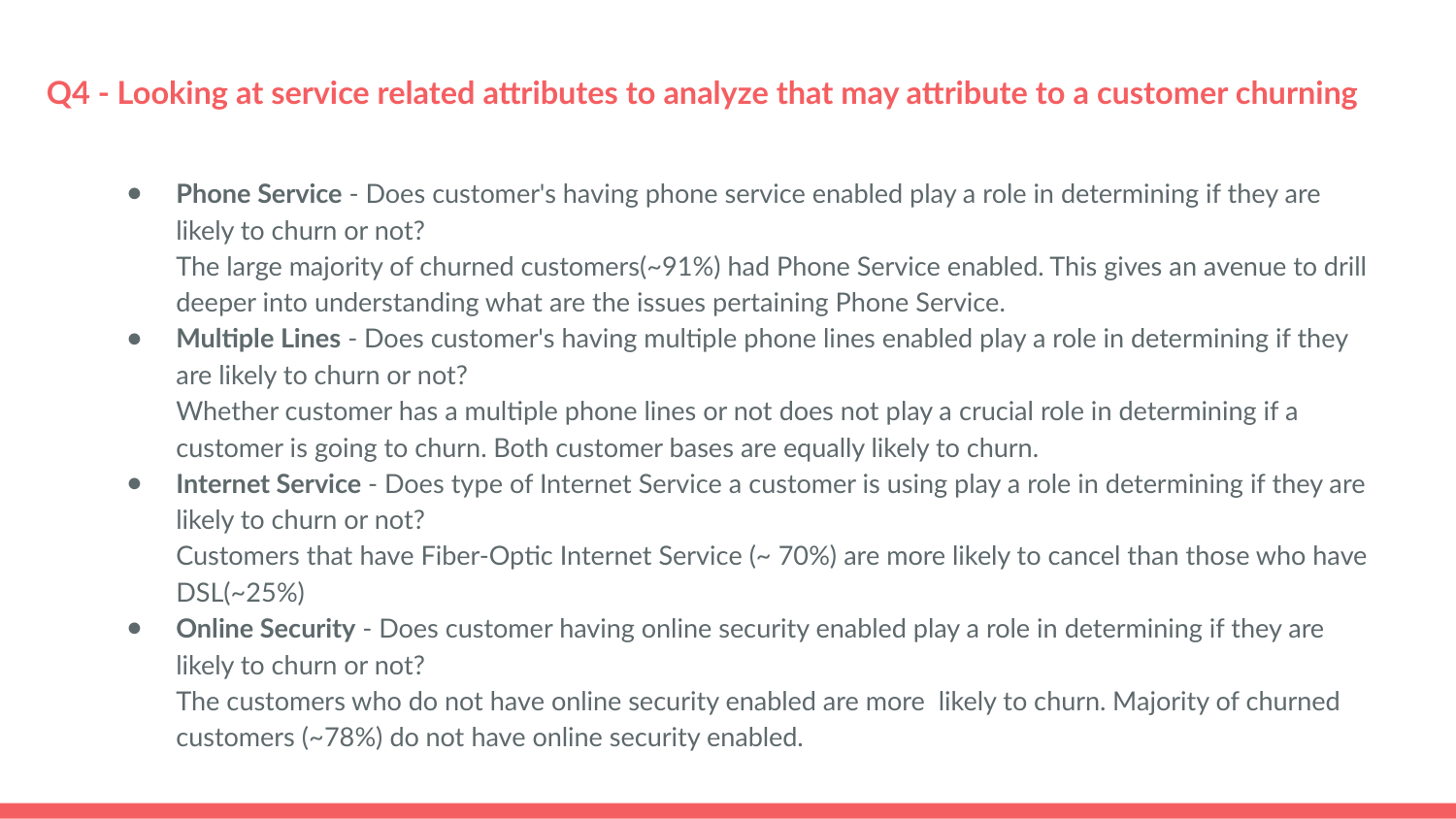

# Q4 - Looking at service related attributes to analyze that may attribute to a customer churning
Phone Service - Does customer's having phone service enabled play a role in determining if they are likely to churn or not?
The large majority of churned customers(~91%) had Phone Service enabled. This gives an avenue to drill deeper into understanding what are the issues pertaining Phone Service.
Multiple Lines - Does customer's having multiple phone lines enabled play a role in determining if they are likely to churn or not?
Whether customer has a multiple phone lines or not does not play a crucial role in determining if a customer is going to churn. Both customer bases are equally likely to churn.
Internet Service - Does type of Internet Service a customer is using play a role in determining if they are likely to churn or not?
Customers that have Fiber-Optic Internet Service (~ 70%) are more likely to cancel than those who have DSL(~25%)
Online Security - Does customer having online security enabled play a role in determining if they are likely to churn or not?
The customers who do not have online security enabled are more  likely to churn. Majority of churned customers (~78%) do not have online security enabled.